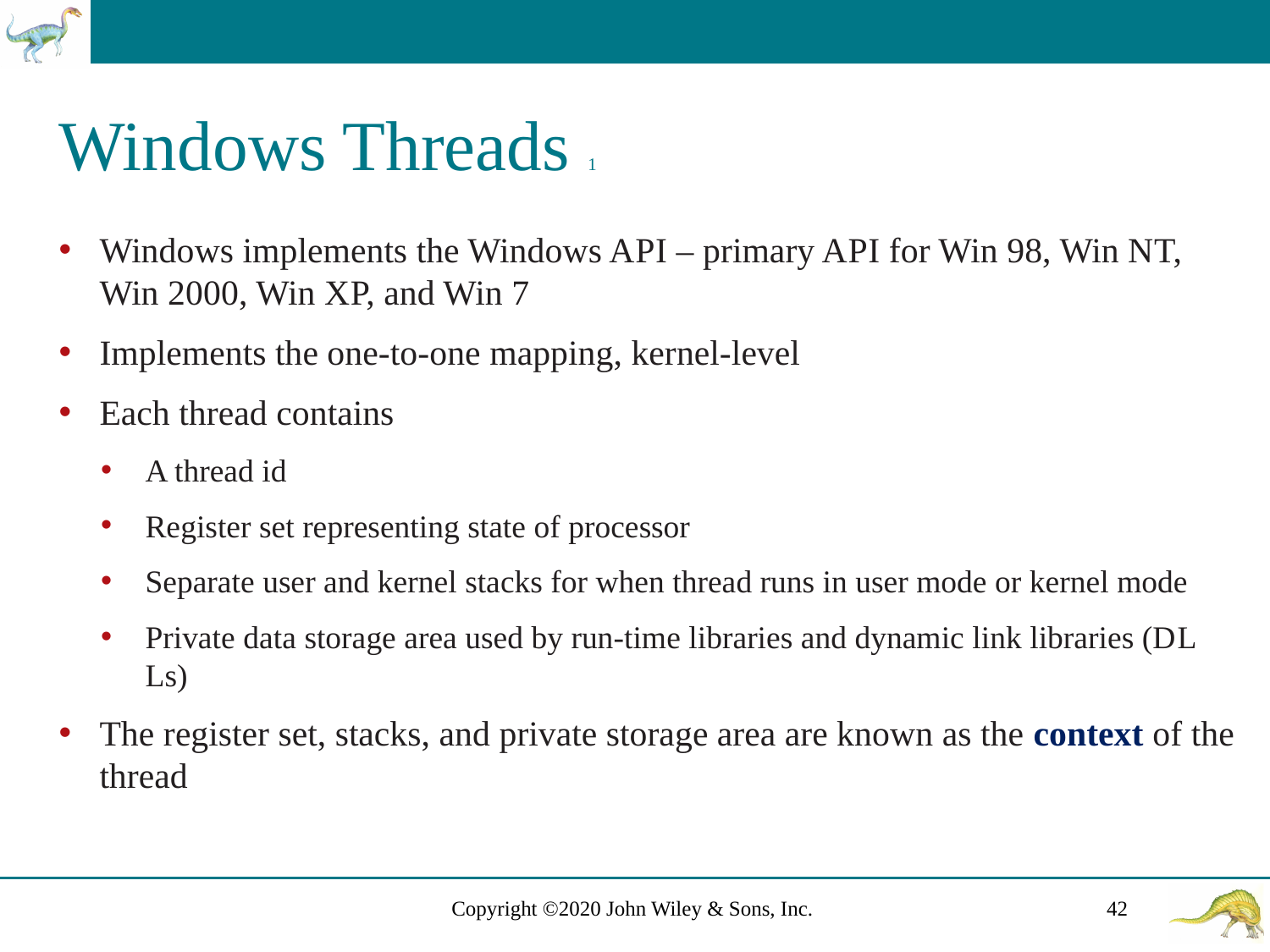

# Windows Threads 1
Windows implements the Windows A P I – primary A P I for Win 98, Win N T, Win 2000, Win X P, and Win 7
Implements the one-to-one mapping, kernel-level
Each thread contains
A thread id
Register set representing state of processor
Separate user and kernel stacks for when thread runs in user mode or kernel mode
Private data storage area used by run-time libraries and dynamic link libraries (D L Ls)
The register set, stacks, and private storage area are known as the context of the thread
Copyright ©2020 John Wiley & Sons, Inc.
42